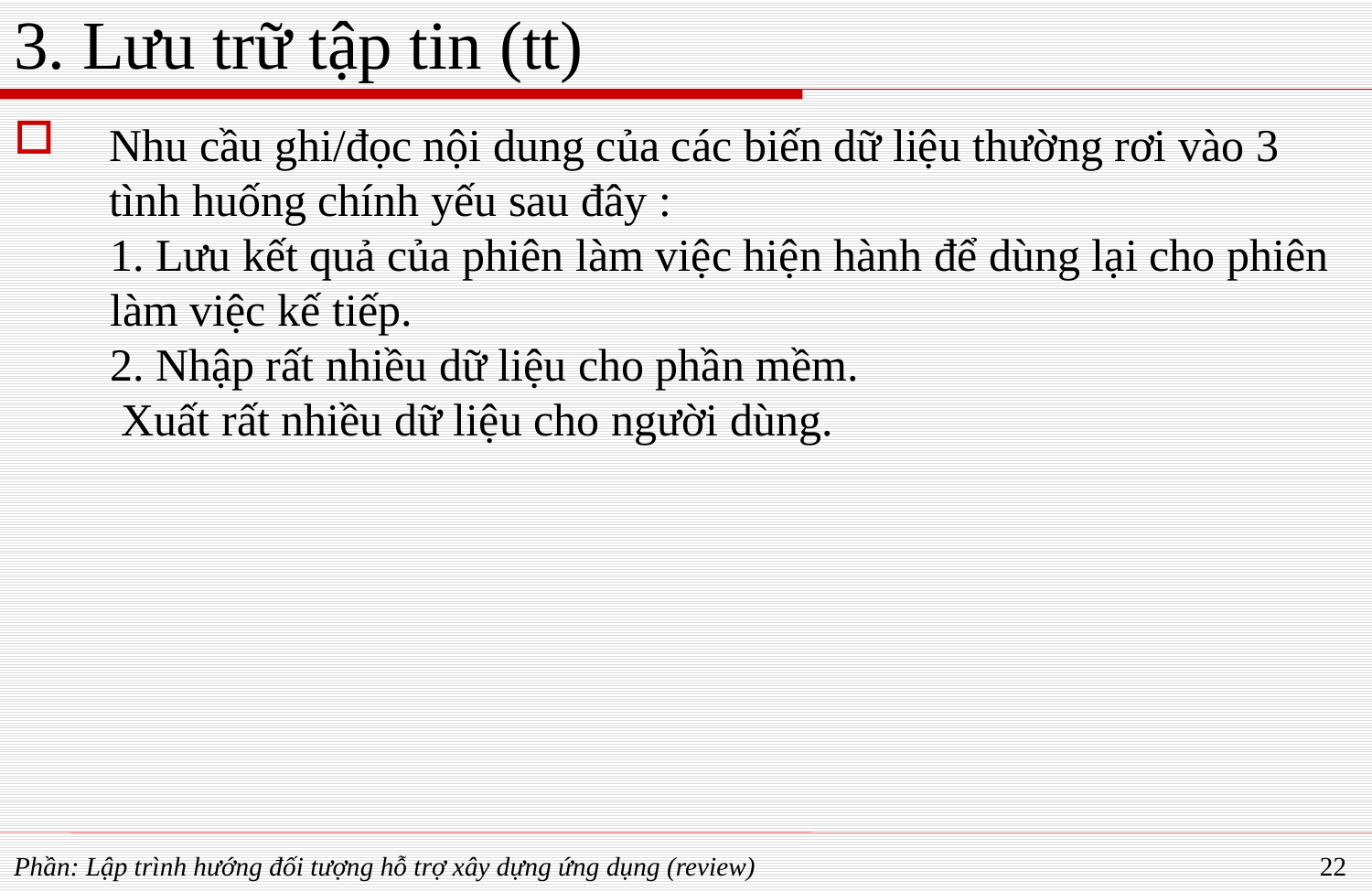

# 3. Lưu trữ tập tin (tt)
Nhu cầu ghi/đọc nội dung của các biến dữ liệu thường rơi vào 3 tình huống chính yếu sau đây :
1. Lưu kết quả của phiên làm việc hiện hành để dùng lại cho phiên làm việc kế tiếp.
2. Nhập rất nhiều dữ liệu cho phần mềm.
 Xuất rất nhiều dữ liệu cho người dùng.
Phần: Lập trình hướng đối tượng hỗ trợ xây dựng ứng dụng (review)
22